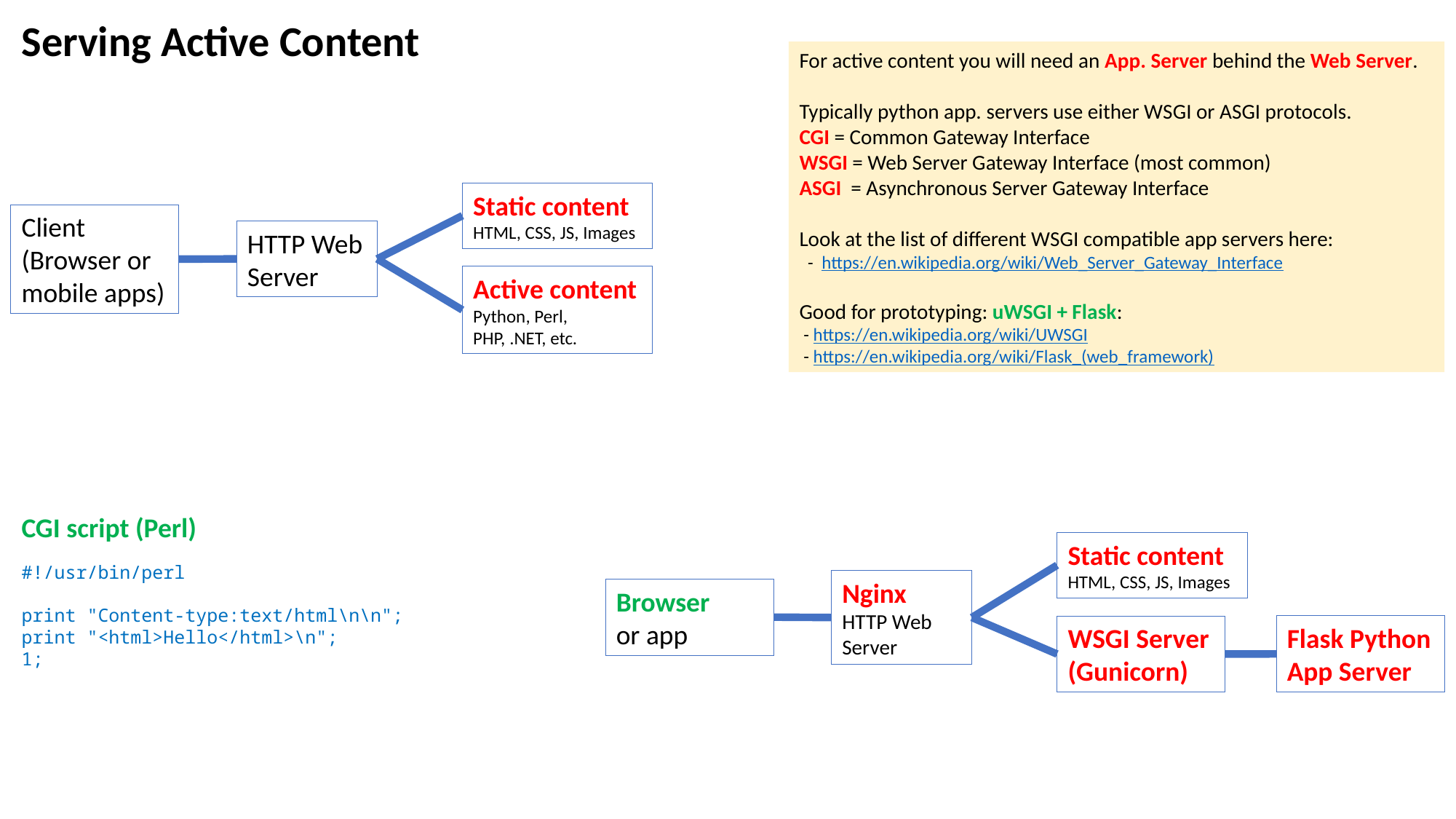

Serving Active Content
For active content you will need an App. Server behind the Web Server.

Typically python app. servers use either WSGI or ASGI protocols.
CGI = Common Gateway Interface
WSGI = Web Server Gateway Interface (most common)
ASGI  = Asynchronous Server Gateway Interface

Look at the list of different WSGI compatible app servers here:
  -  https://en.wikipedia.org/wiki/Web_Server_Gateway_Interface

Good for prototyping: uWSGI + Flask:
 - https://en.wikipedia.org/wiki/UWSGI
 - https://en.wikipedia.org/wiki/Flask_(web_framework)
Static content
HTML, CSS, JS, Images
Client
(Browser or mobile apps)
HTTP Web
Server
Active content
Python, Perl, PHP, .NET, etc.
CGI script (Perl)
Static content
HTML, CSS, JS, Images
#!/usr/bin/perl
print "Content-type:text/html\n\n";
print "<html>Hello</html>\n";
1;
Nginx
HTTP Web
Server
Browser
or app
Flask Python App Server
WSGI Server
(Gunicorn)